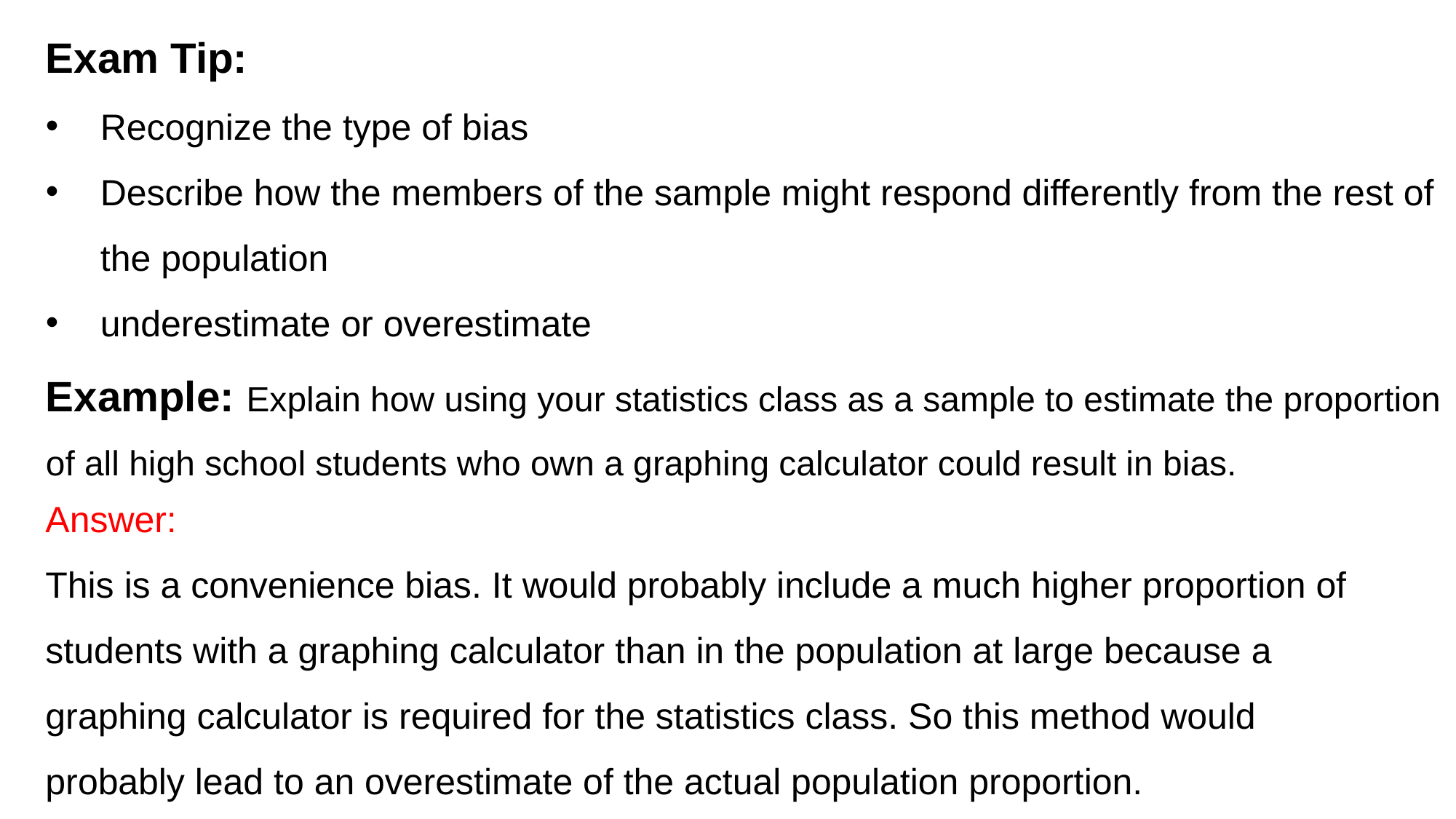

Exam Tip:
Recognize the type of bias
Describe how the members of the sample might respond differently from the rest of the population
underestimate or overestimate
Example: Explain how using your statistics class as a sample to estimate the proportion of all high school students who own a graphing calculator could result in bias.
Answer:
This is a convenience bias. It would probably include a much higher proportion of students with a graphing calculator than in the population at large because a graphing calculator is required for the statistics class. So this method would probably lead to an overestimate of the actual population proportion.